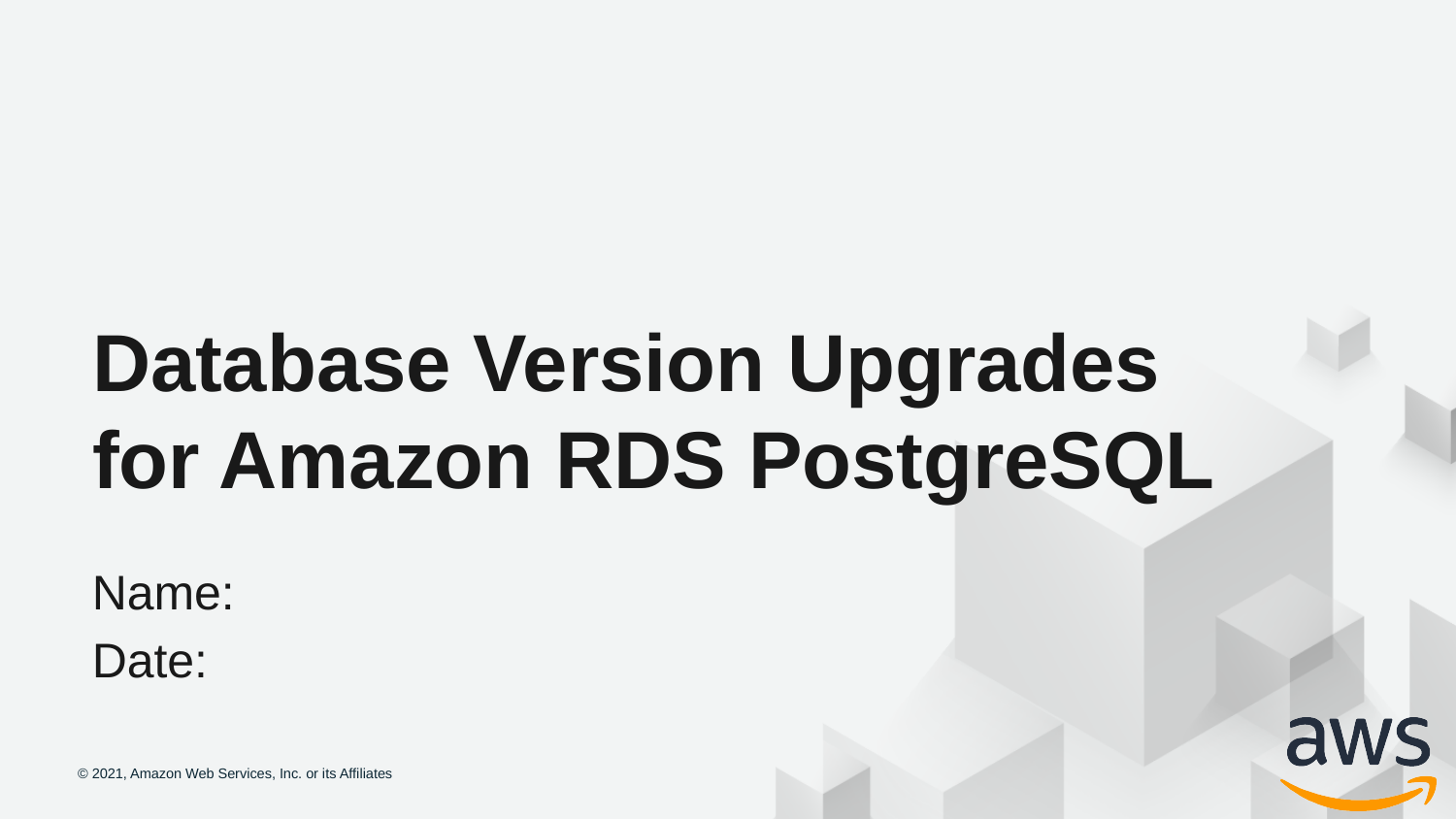

Database Version Upgrades for Amazon RDS PostgreSQL

Name:
Date: